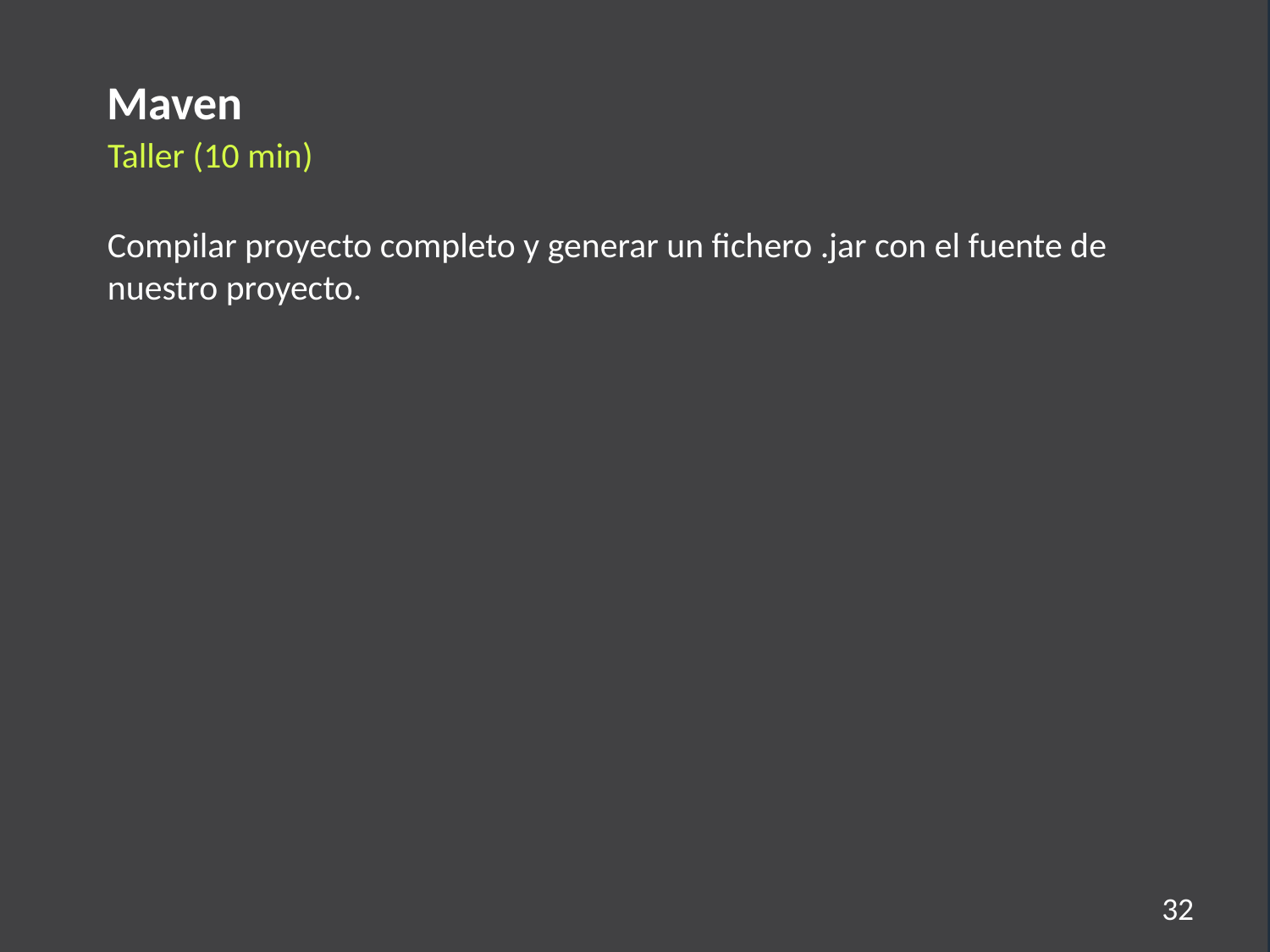

Maven
Taller (10 min)
Compilar proyecto completo y generar un fichero .jar con el fuente de nuestro proyecto.

32